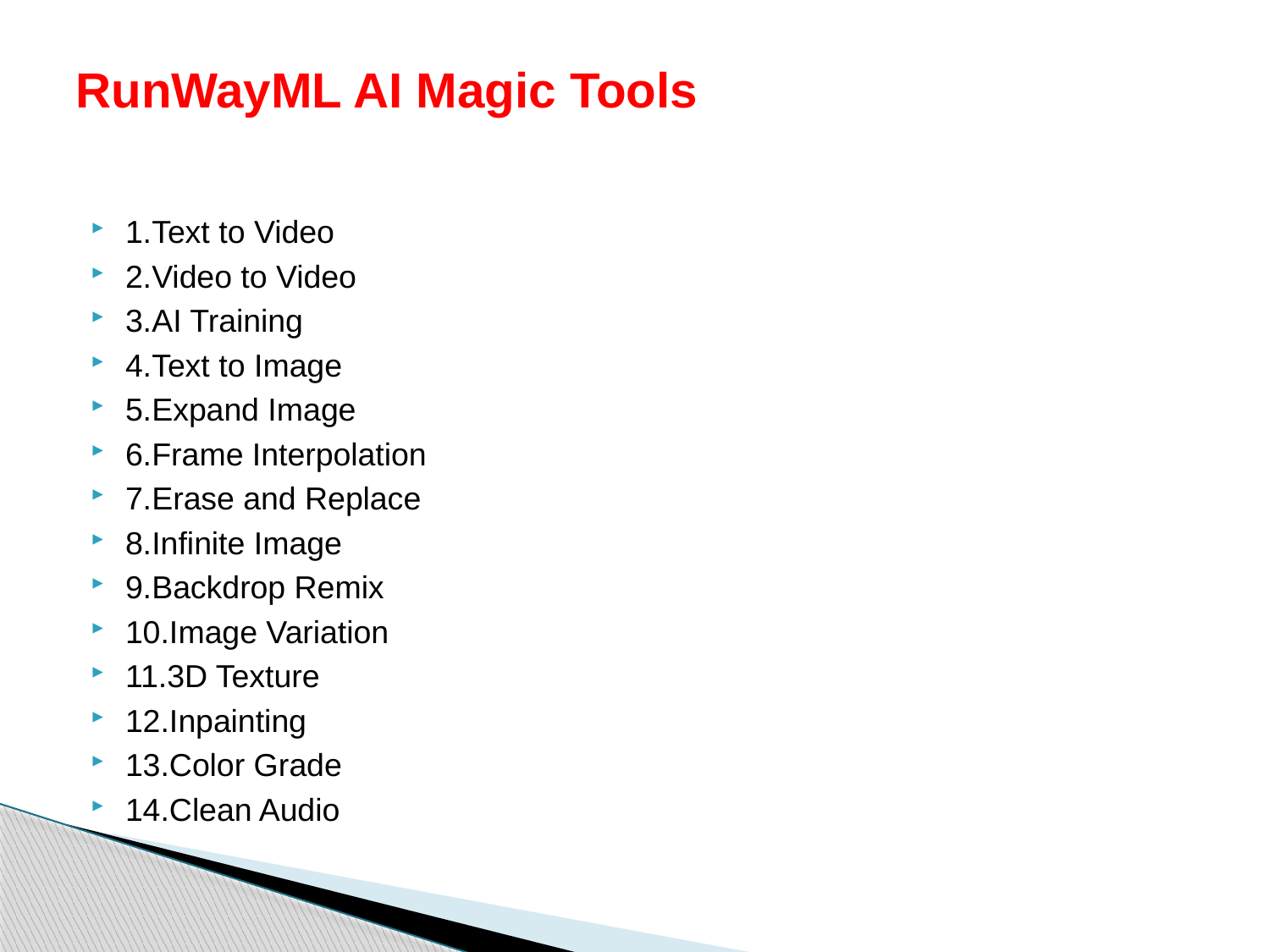

# RunWayML AI Magic Tools
1.Text to Video
2.Video to Video
3.AI Training
4.Text to Image
5.Expand Image
6.Frame Interpolation
7.Erase and Replace
8.Infinite Image
9.Backdrop Remix
10.Image Variation
11.3D Texture
12.Inpainting
13.Color Grade
14.Clean Audio